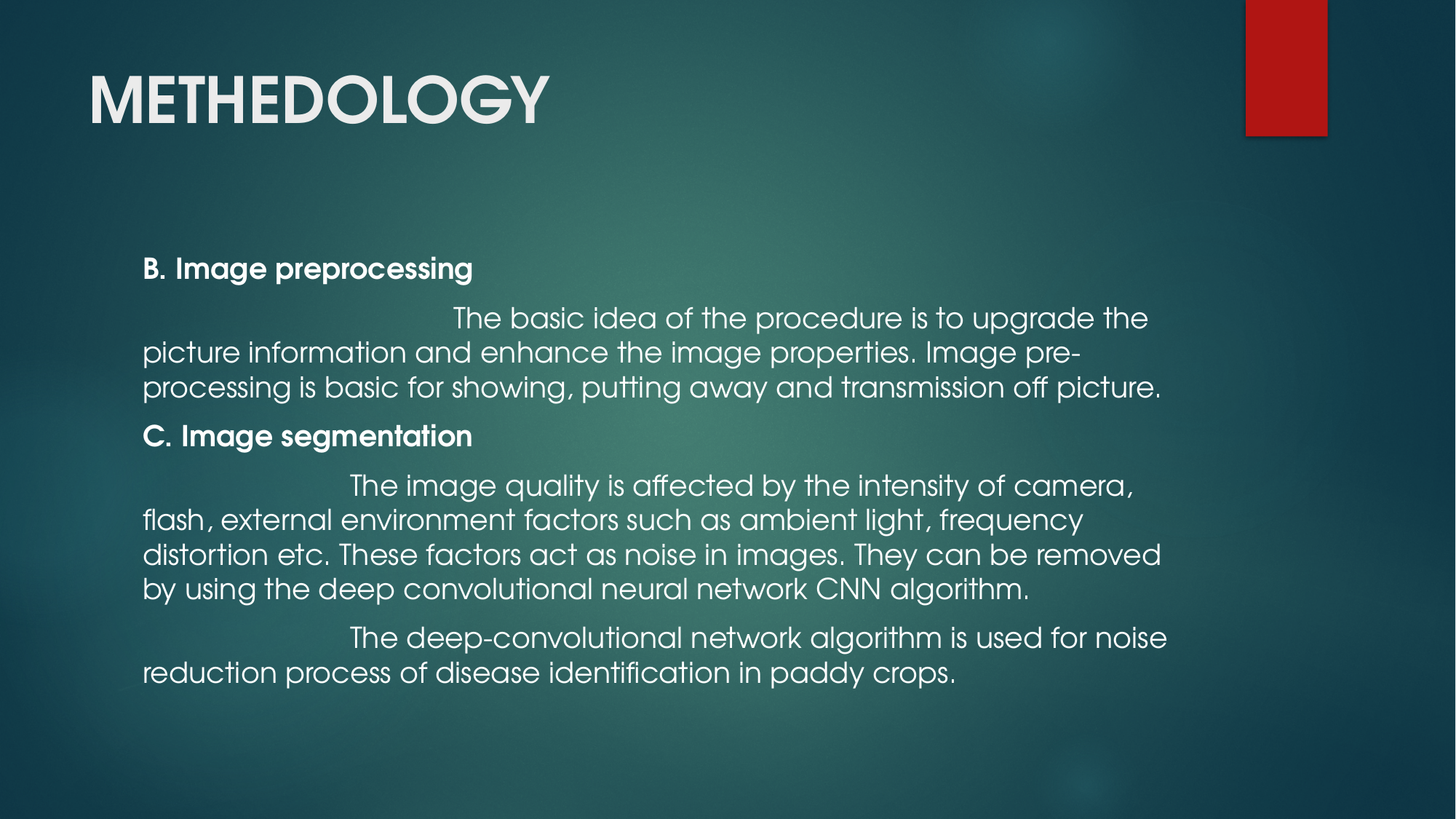

# METHEDOLOGY
B. Image preprocessing
			The basic idea of the procedure is to upgrade the picture information and enhance the image properties. Image pre-processing is basic for showing, putting away and transmission off picture.
C. Image segmentation
		The image quality is affected by the intensity of camera, flash, external environment factors such as ambient light, frequency distortion etc. These factors act as noise in images. They can be removed by using the deep convolutional neural network CNN algorithm.
		The deep-convolutional network algorithm is used for noise reduction process of disease identification in paddy crops.